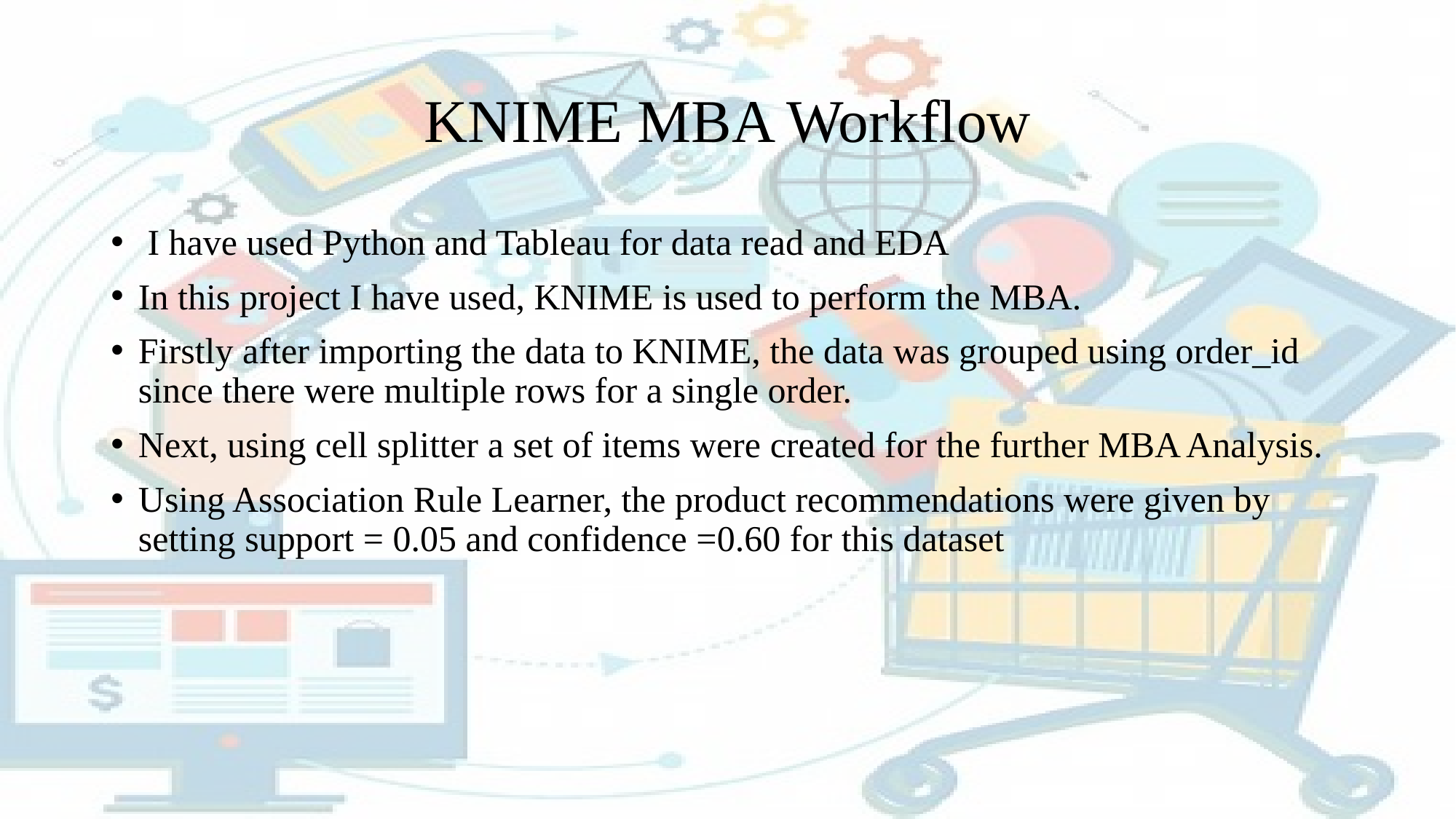

# KNIME MBA Workflow
 I have used Python and Tableau for data read and EDA
In this project I have used, KNIME is used to perform the MBA.
Firstly after importing the data to KNIME, the data was grouped using order_id since there were multiple rows for a single order.
Next, using cell splitter a set of items were created for the further MBA Analysis.
Using Association Rule Learner, the product recommendations were given by setting support = 0.05 and confidence =0.60 for this dataset